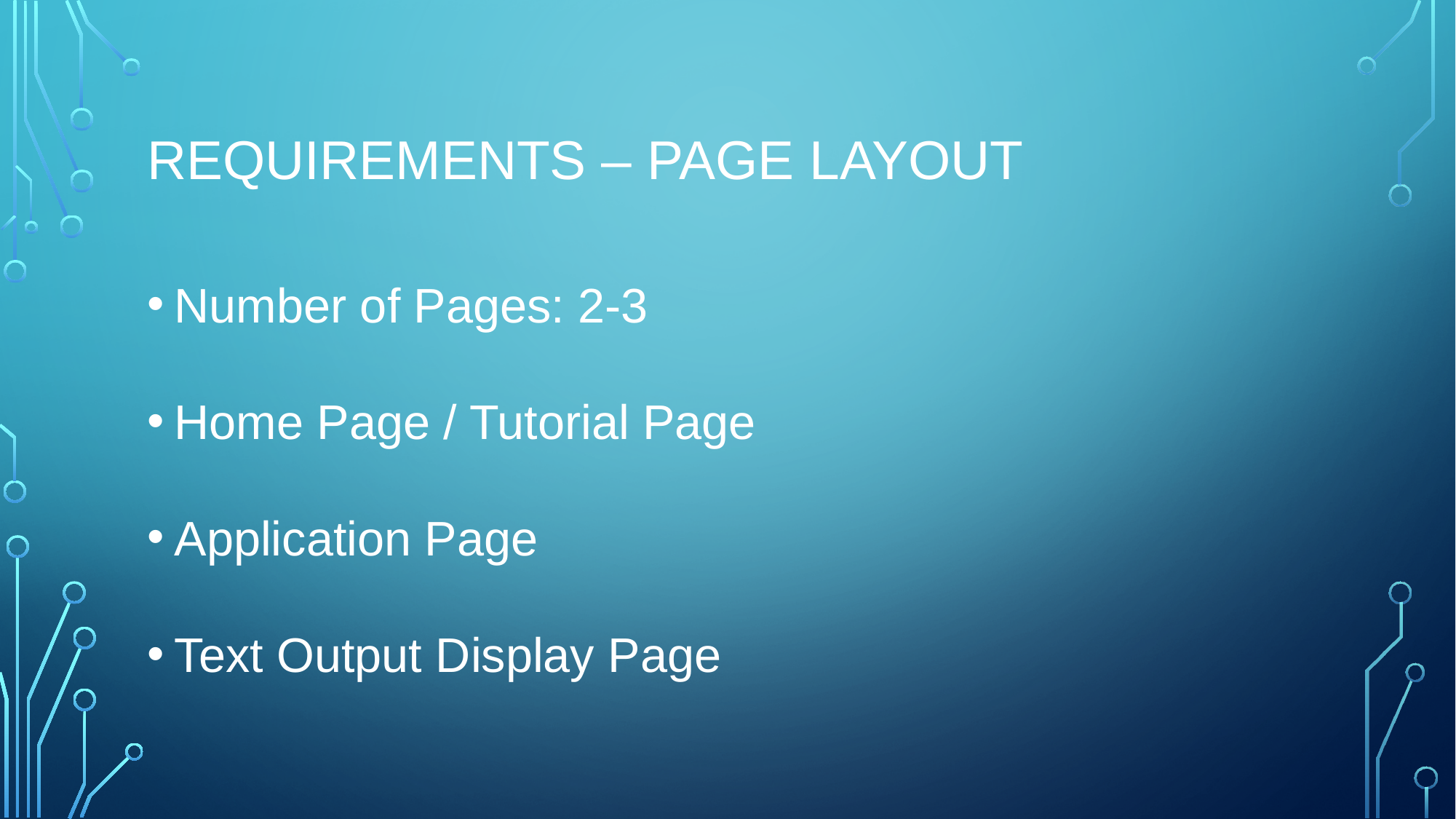

# Requirements – Page Layout
Number of Pages: 2-3

Home Page / Tutorial Page

Application Page

Text Output Display Page